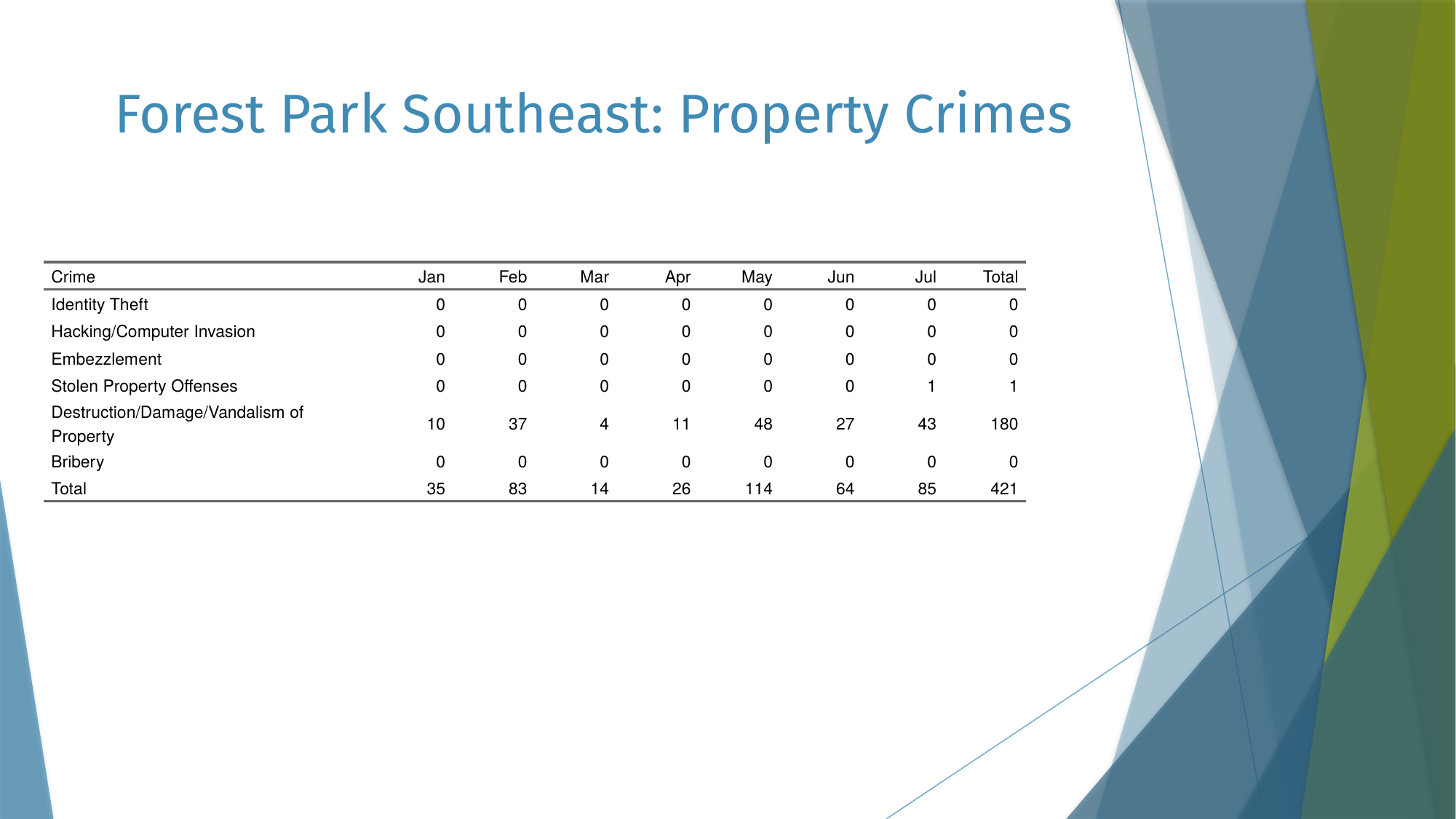

# Forest Park Southeast: Property Crimes
| Crime | Jan | Feb | Mar | Apr | May | Jun | Jul | Total |
| --- | --- | --- | --- | --- | --- | --- | --- | --- |
| Identity Theft | 0 | 0 | 0 | 0 | 0 | 0 | 0 | 0 |
| Hacking/Computer Invasion | 0 | 0 | 0 | 0 | 0 | 0 | 0 | 0 |
| Embezzlement | 0 | 0 | 0 | 0 | 0 | 0 | 0 | 0 |
| Stolen Property Offenses | 0 | 0 | 0 | 0 | 0 | 0 | 1 | 1 |
| Destruction/Damage/Vandalism of Property | 10 | 37 | 4 | 11 | 48 | 27 | 43 | 180 |
| Bribery | 0 | 0 | 0 | 0 | 0 | 0 | 0 | 0 |
| Total | 35 | 83 | 14 | 26 | 114 | 64 | 85 | 421 |